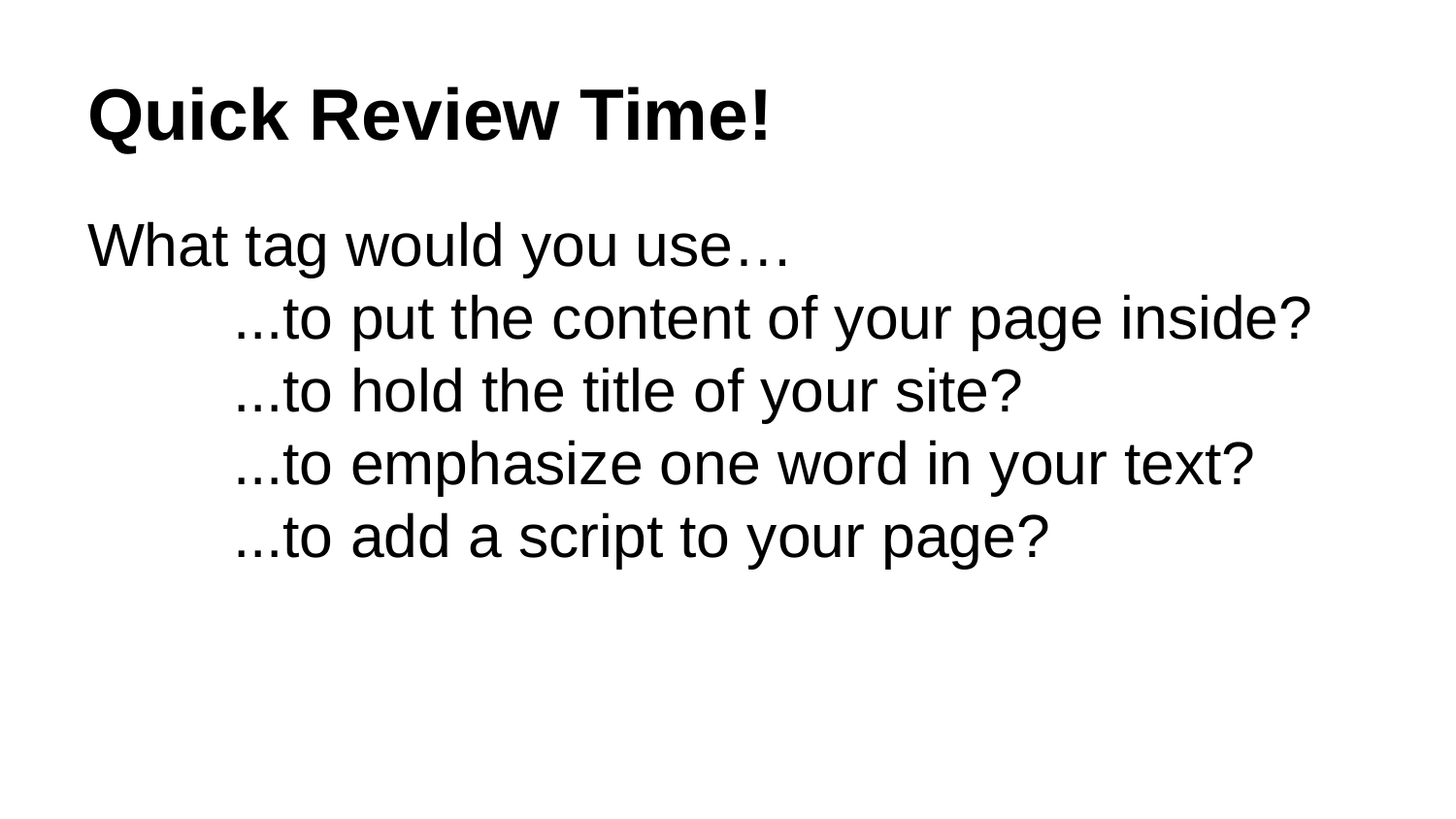

# Quick Review Time!
What tag would you use…
	...to put the content of your page inside?
	...to hold the title of your site?
	...to emphasize one word in your text?
	...to add a script to your page?